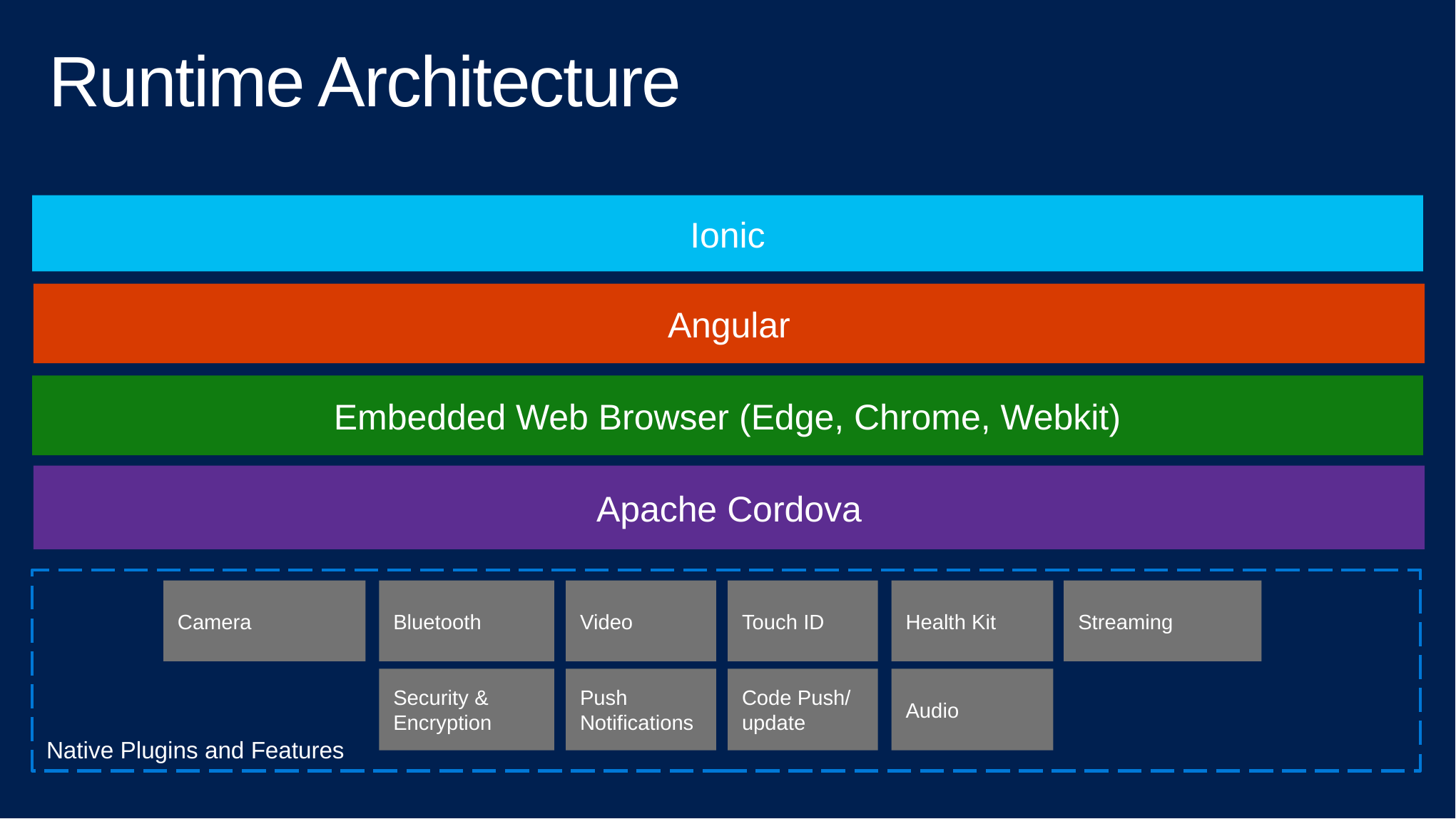

# Runtime Architecture
Ionic
Embedded Web Browser (Edge, Chrome, Webkit)
Apache Cordova
Native Plugins and Features
Camera
Bluetooth
Video
Touch ID
Health Kit
Streaming
Security &
Encryption
Push Notifications
Code Push/ update
Audio
Angular